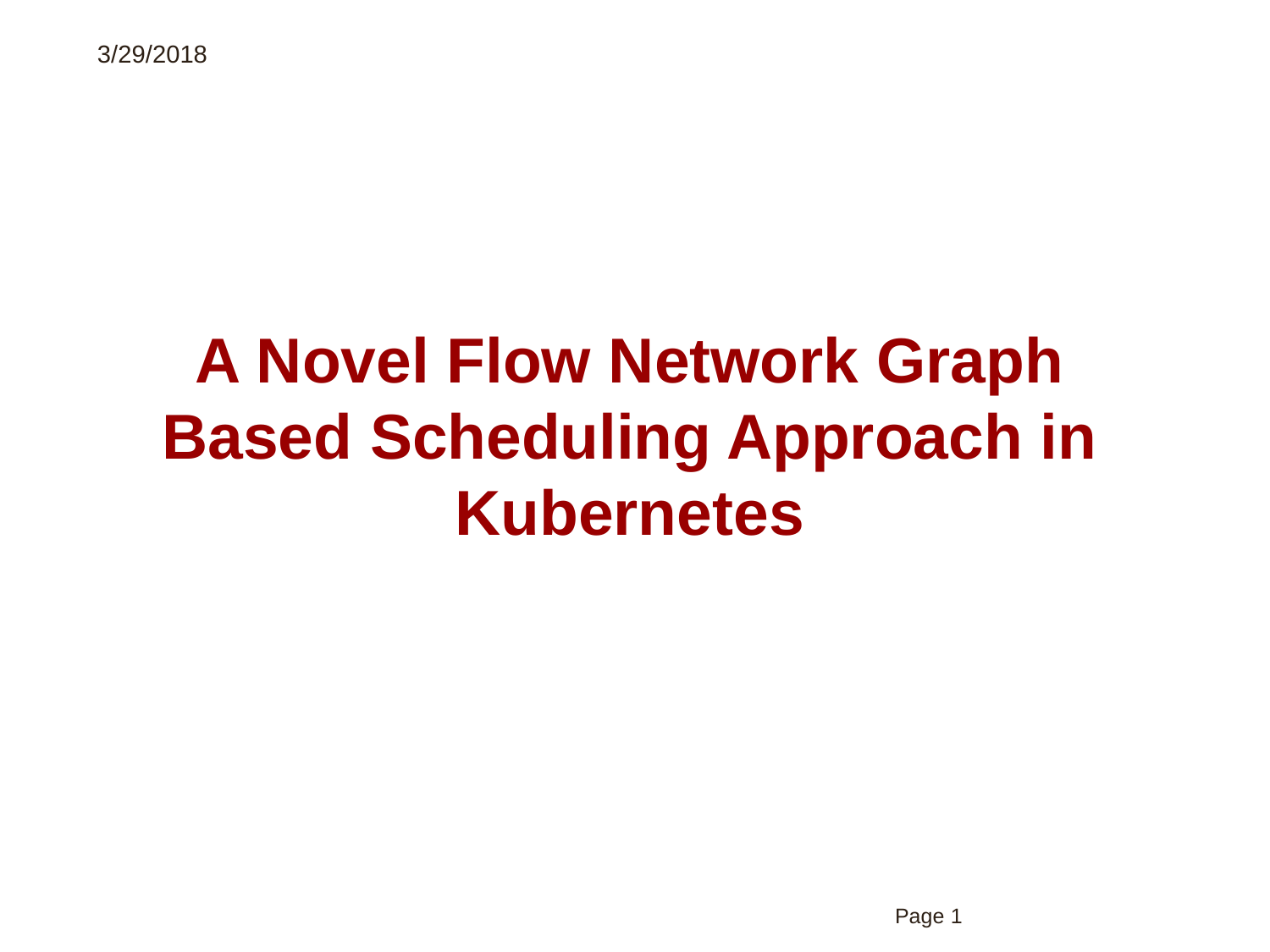

3/29/2018
A Novel Flow Network Graph Based Scheduling Approach in Kubernetes
Page 1